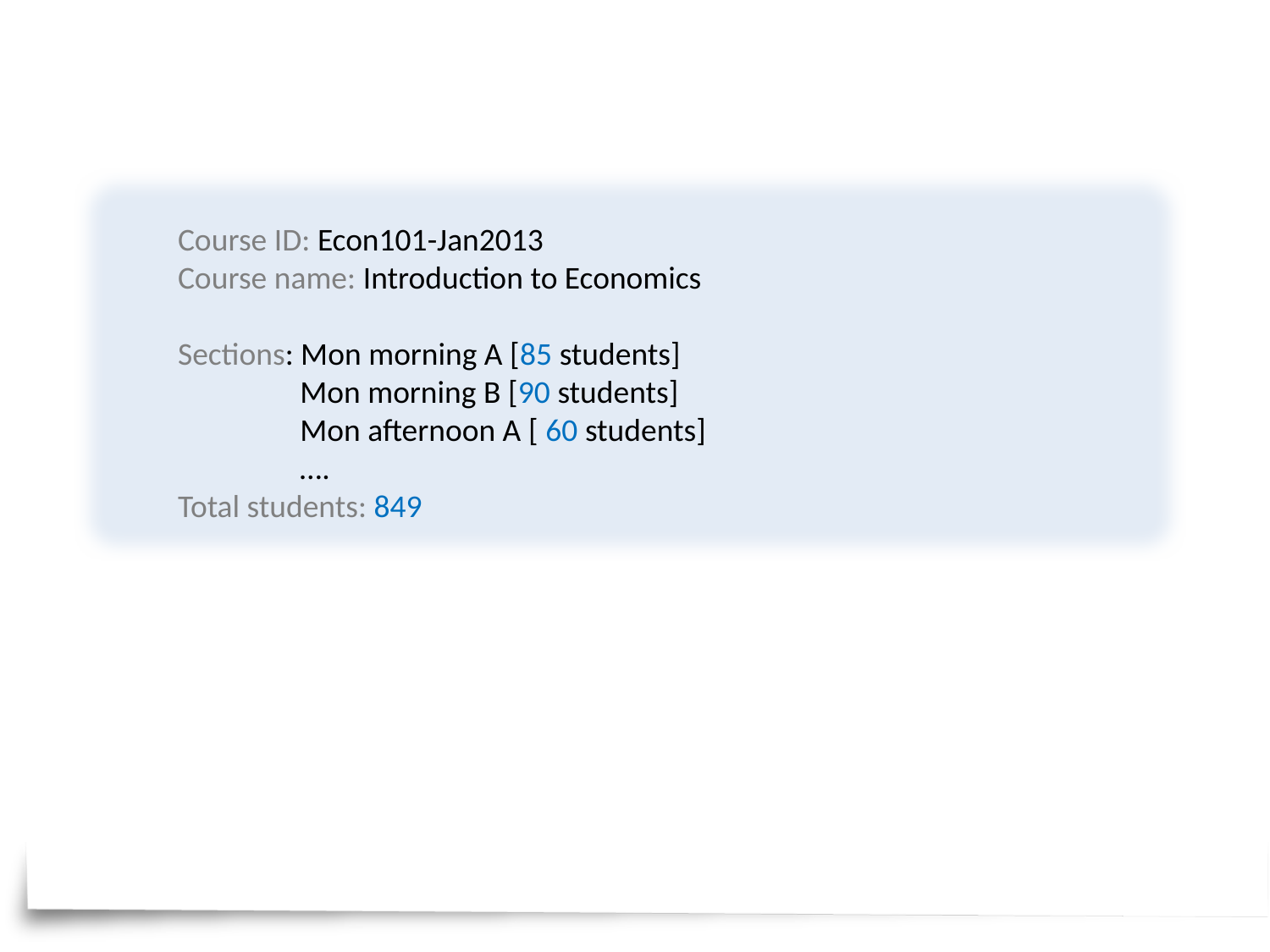

Course ID: Econ101-Jan2013
Course name: Introduction to Economics

Sections: Mon morning A [85 students]
                 Mon morning B [90 students]
                 Mon afternoon A [ 60 students]
                 ….
Total students: 849